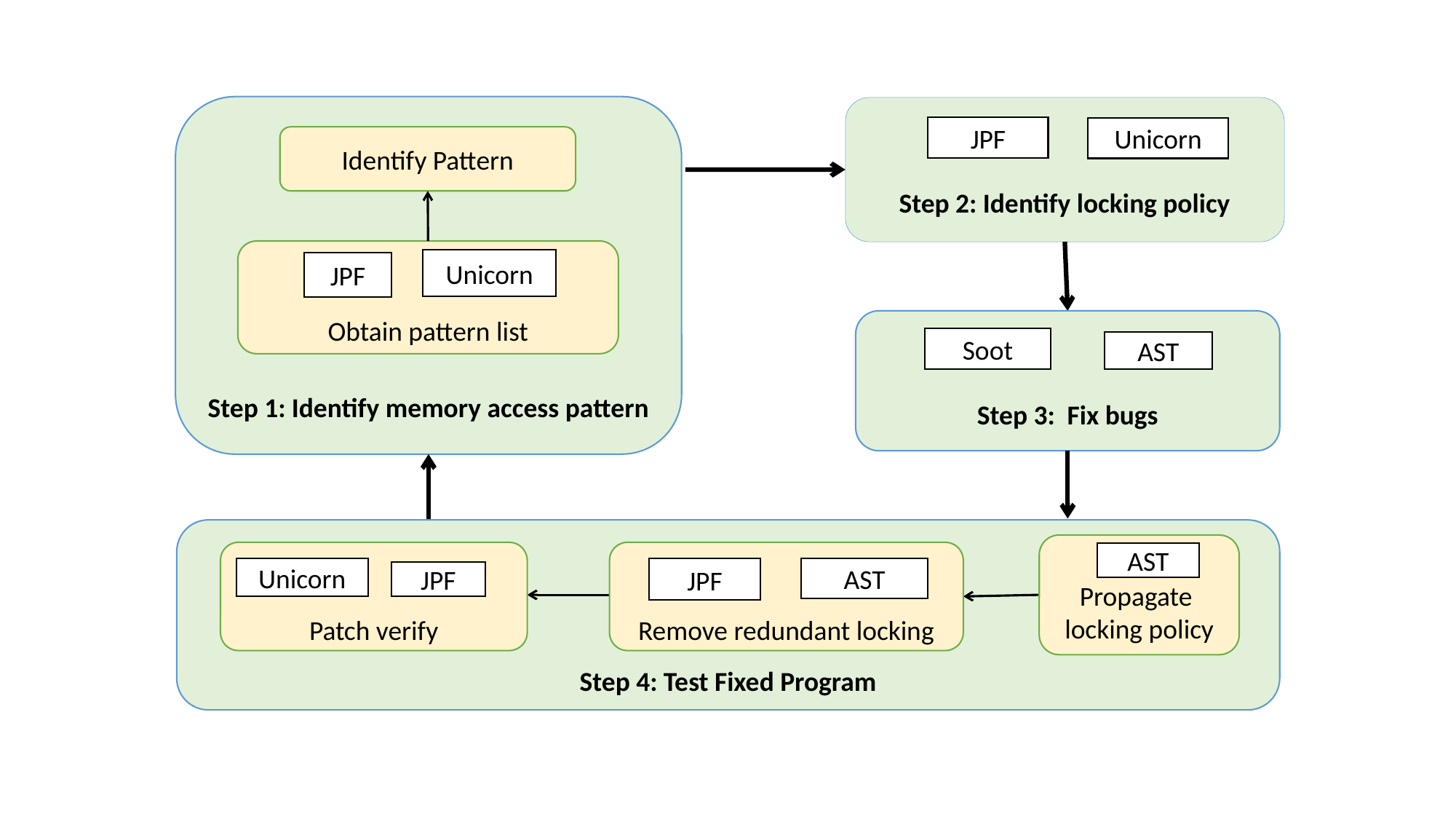

Step 1: Identify memory access pattern
Step 2: Identify locking policy
JPF
Unicorn
Identify Pattern
Obtain pattern list
Unicorn
JPF
Step 3:  Fix bugs
Soot
AST

Step 4: Test Fixed Program
Propagate
locking policy
AST

Patch verify
Unicorn
JPF

Remove redundant locking
AST
JPF